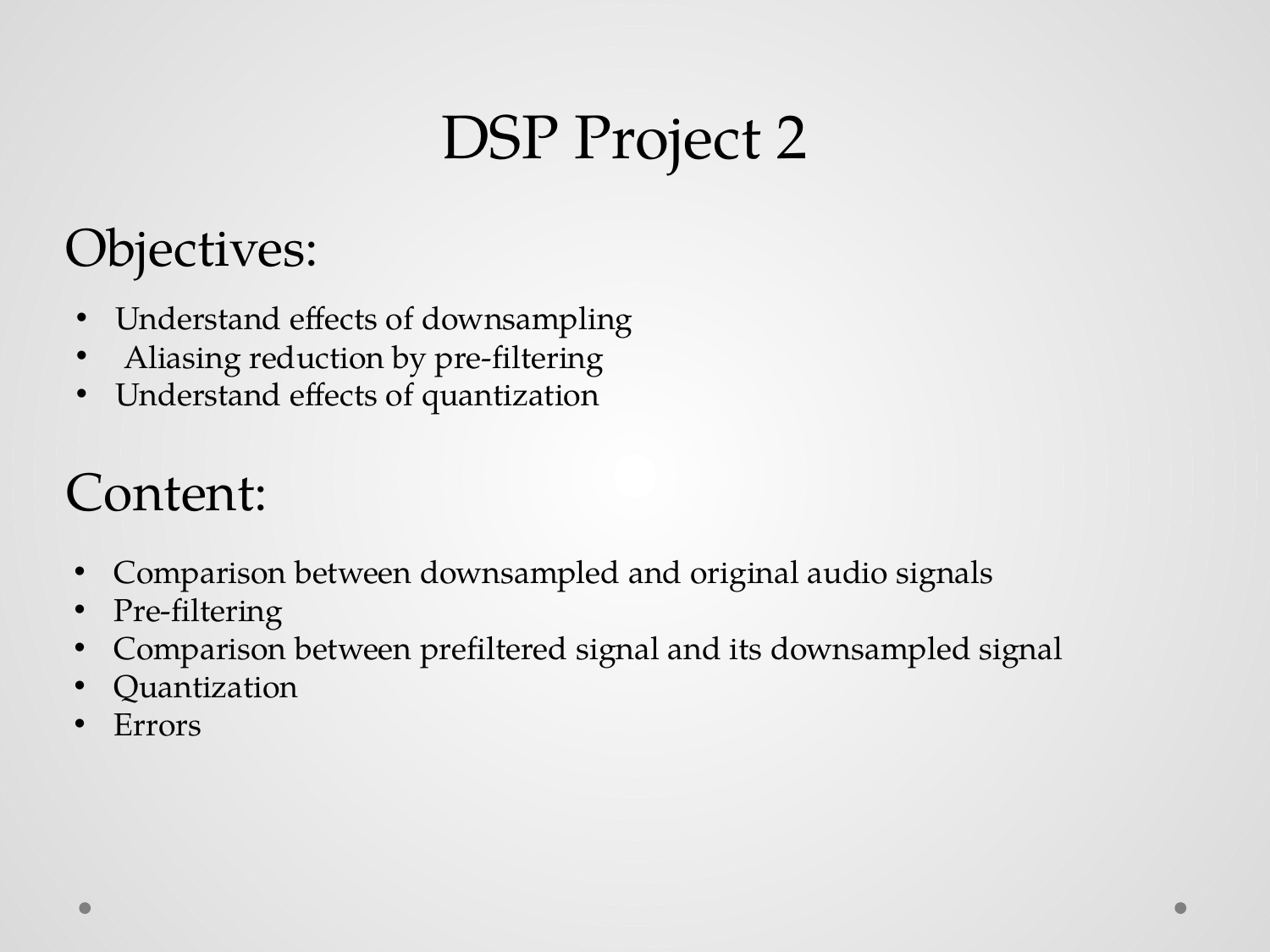

DSP Project 2
Objectives:
Understand effects of downsampling
 Aliasing reduction by pre-filtering
Understand effects of quantization

Content:

Comparison between downsampled and original audio signals
Pre-filtering
Comparison between prefiltered signal and its downsampled signal
Quantization
Errors